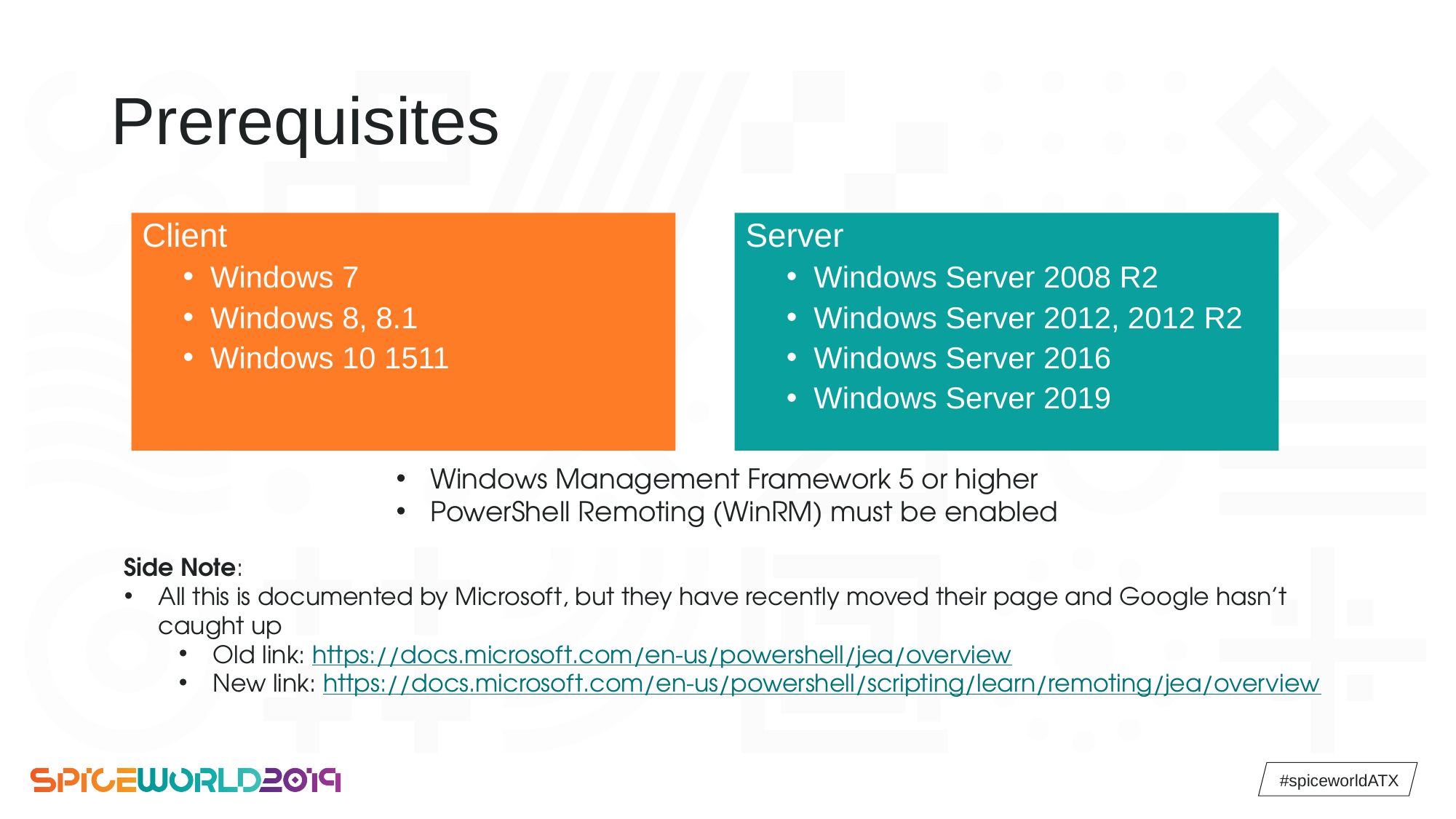

# Prerequisites
Client
Windows 7
Windows 8, 8.1
Windows 10 1511
Server
Windows Server 2008 R2
Windows Server 2012, 2012 R2
Windows Server 2016
Windows Server 2019
Windows Management Framework 5 or higher
PowerShell Remoting (WinRM) must be enabled
Side Note:
All this is documented by Microsoft, but they have recently moved their page and Google hasn’t caught up
Old link: https://docs.microsoft.com/en-us/powershell/jea/overview
New link: https://docs.microsoft.com/en-us/powershell/scripting/learn/remoting/jea/overview